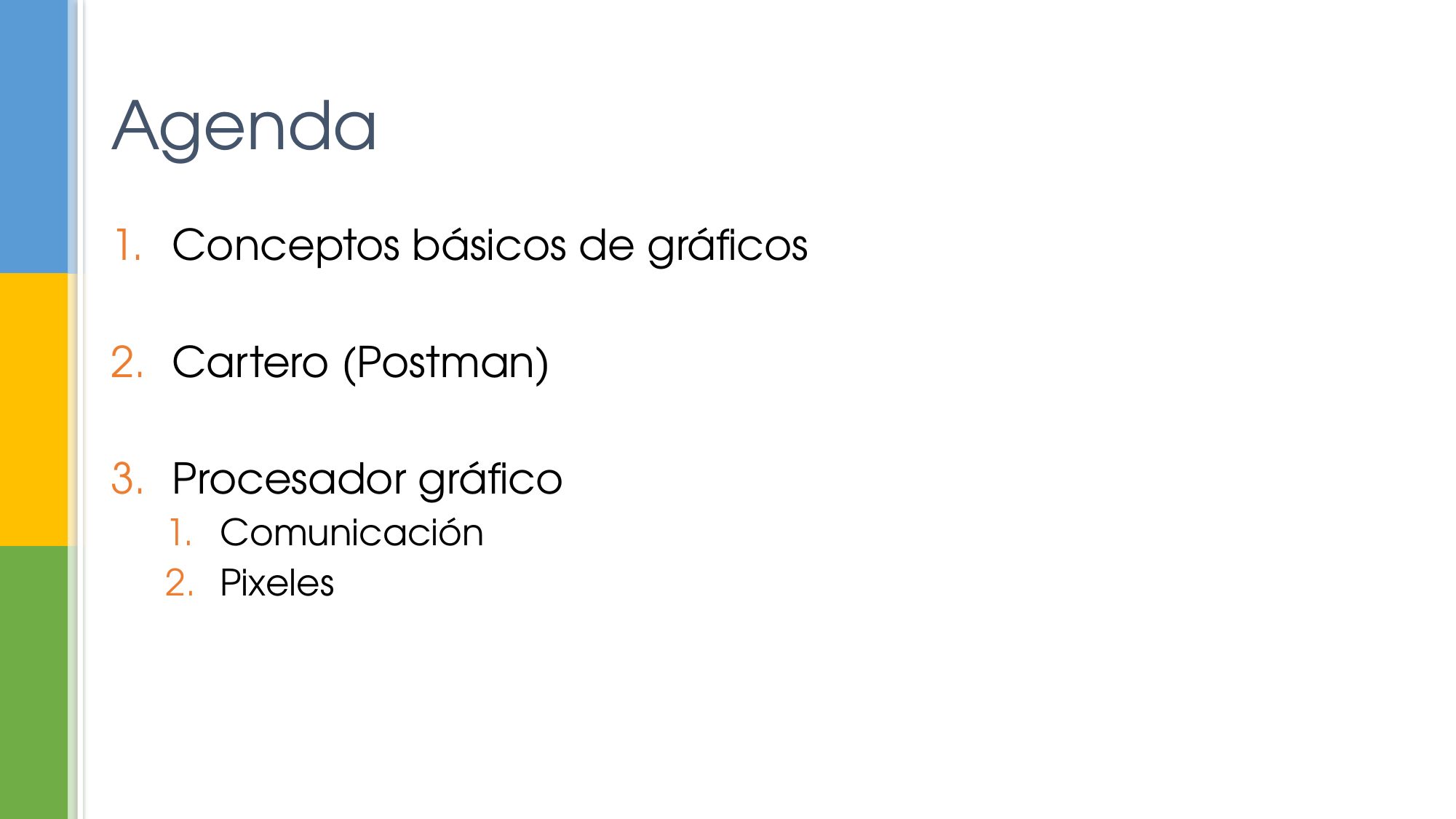

Agenda
Conceptos básicos de gráficos

Cartero (Postman)

Procesador gráfico
Comunicación
Pixeles